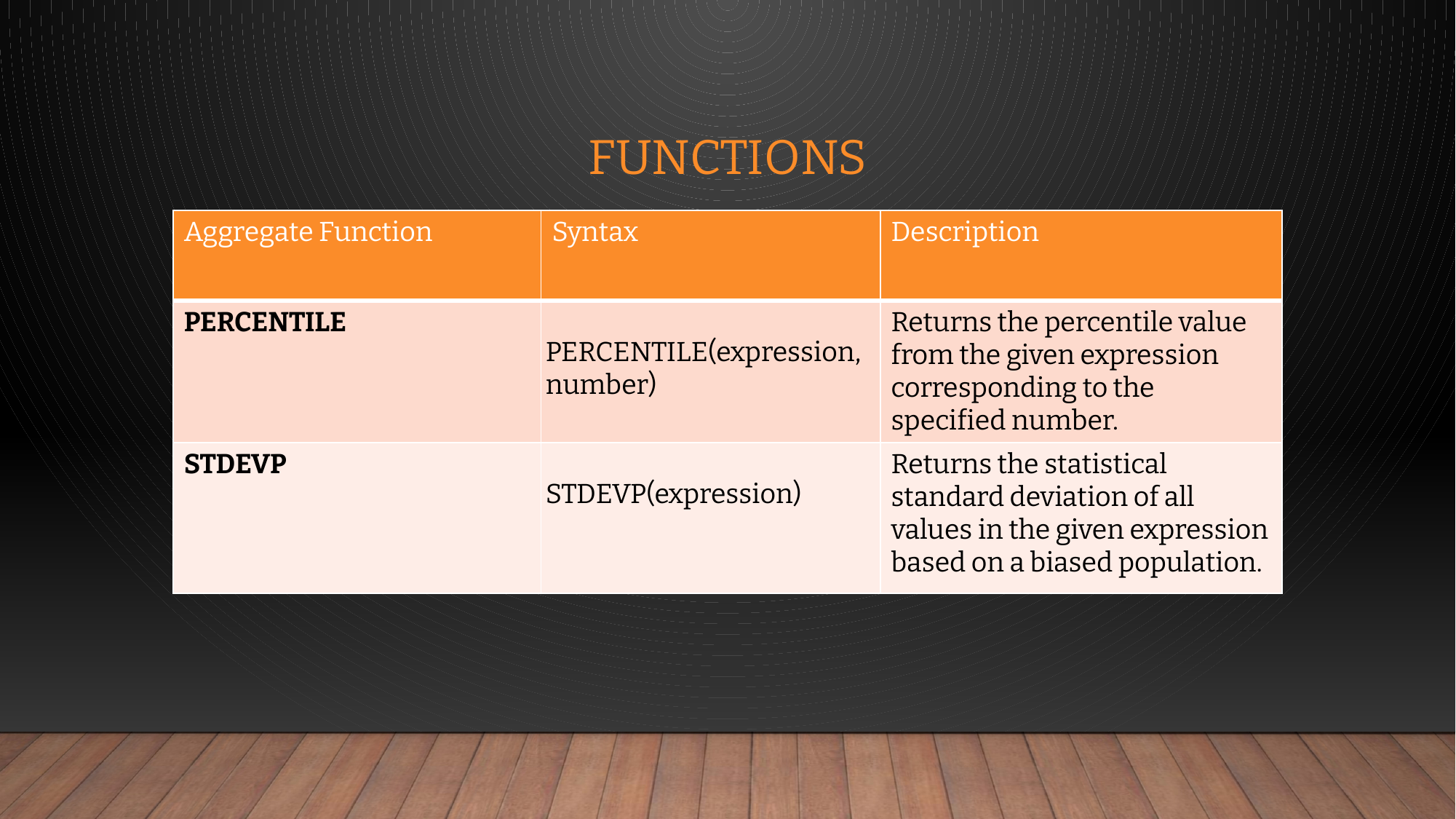

# Functions
| Aggregate Function | Syntax | Description |
| --- | --- | --- |
| PERCENTILE | PERCENTILE(expression, number) | Returns the percentile value from the given expression corresponding to the specified number. |
| STDEVP | STDEVP(expression) | Returns the statistical standard deviation of all values in the given expression based on a biased population. |